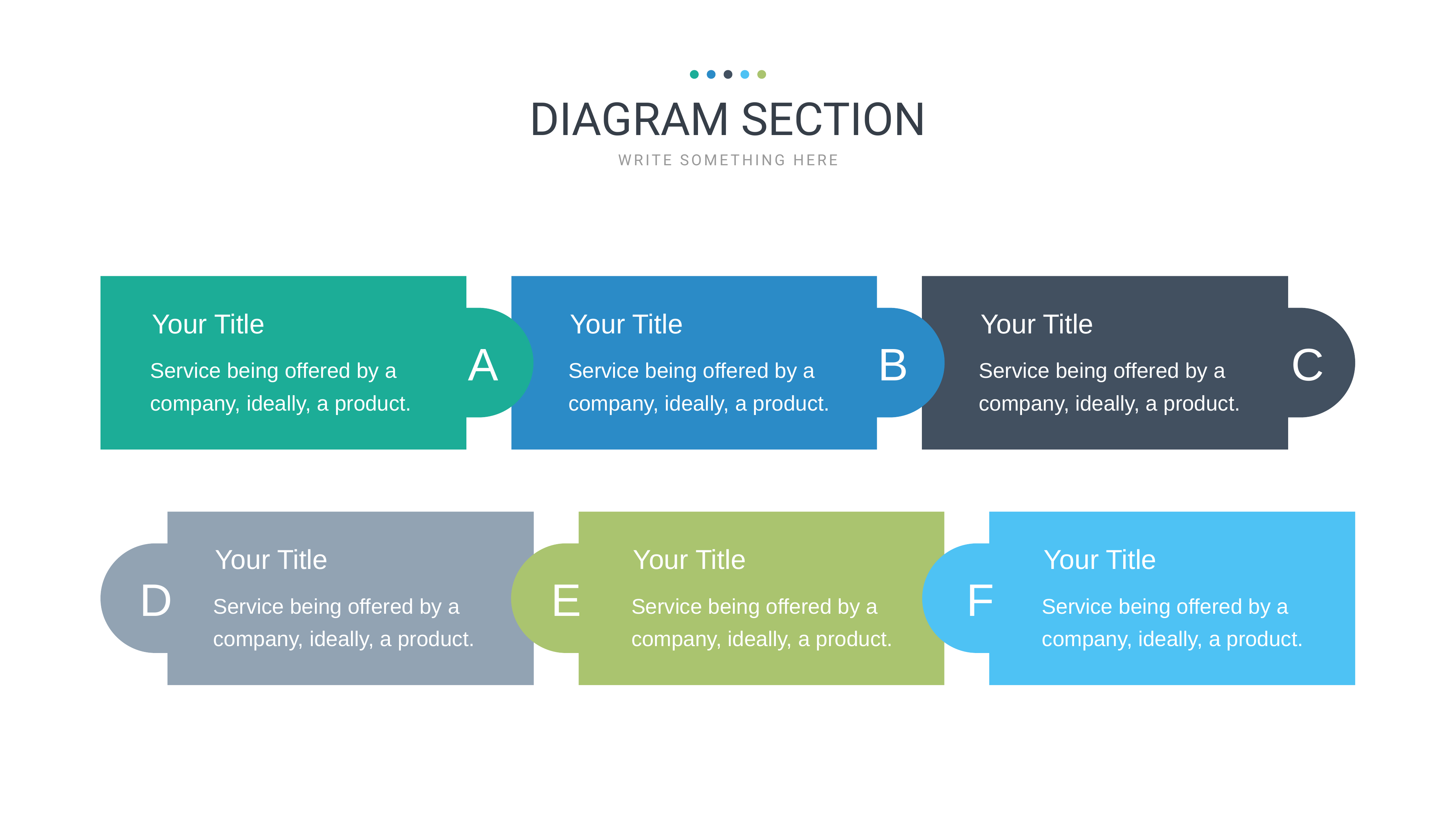

DIAGRAM SECTION
WRITE SOMETHING HERE

Your Title
Service being offered by a company, ideally, a product.
Your Title
Service being offered by a company, ideally, a product.
Your Title
Service being offered by a company, ideally, a product.
A
B
C

Your Title
Service being offered by a company, ideally, a product.
Your Title
Service being offered by a company, ideally, a product.
Your Title
Service being offered by a company, ideally, a product.
D
E
F